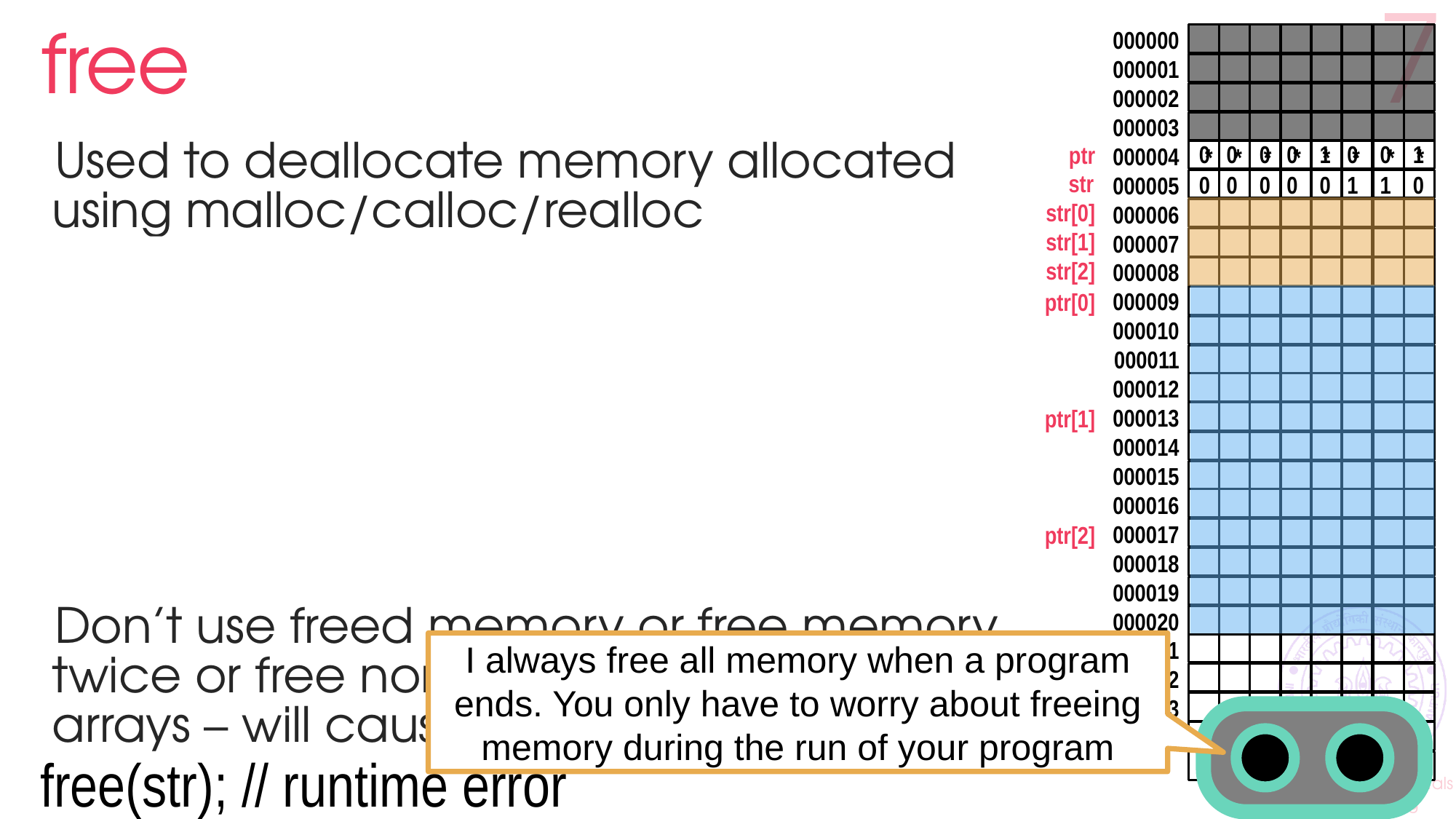

# free
7
000000
000001
000002
000003
000004
000005
000006
000007
000008
000009
000010
000011
000012
000013
000014
000015
000016
000017
000018
000019
000020
000021
000022
000023
…

Used to deallocate memory allocated using malloc/calloc/realloc

Don’t use freed memory or free memory twice or free non-malloc/calloc/realloc-ed arrays – will cause segfault or runtime error!
0   0    0   0    1   0    0    1
ptr
*    *    *    *    *    *     *    *
str
0   0    0   0    0   1    1    0
str[0]
str[1]
str[2]

int *ptr; // may contain a junk address now
char str[3];
ptr = (int*)malloc(3 * sizeof(int));
free(ptr);
printf("%d", ptr[1]);

ptr[0]

ptr[1]

ptr[2]

I always free all memory when a program ends. You only have to worry about freeing memory during the run of your program

free(str); // runtime error